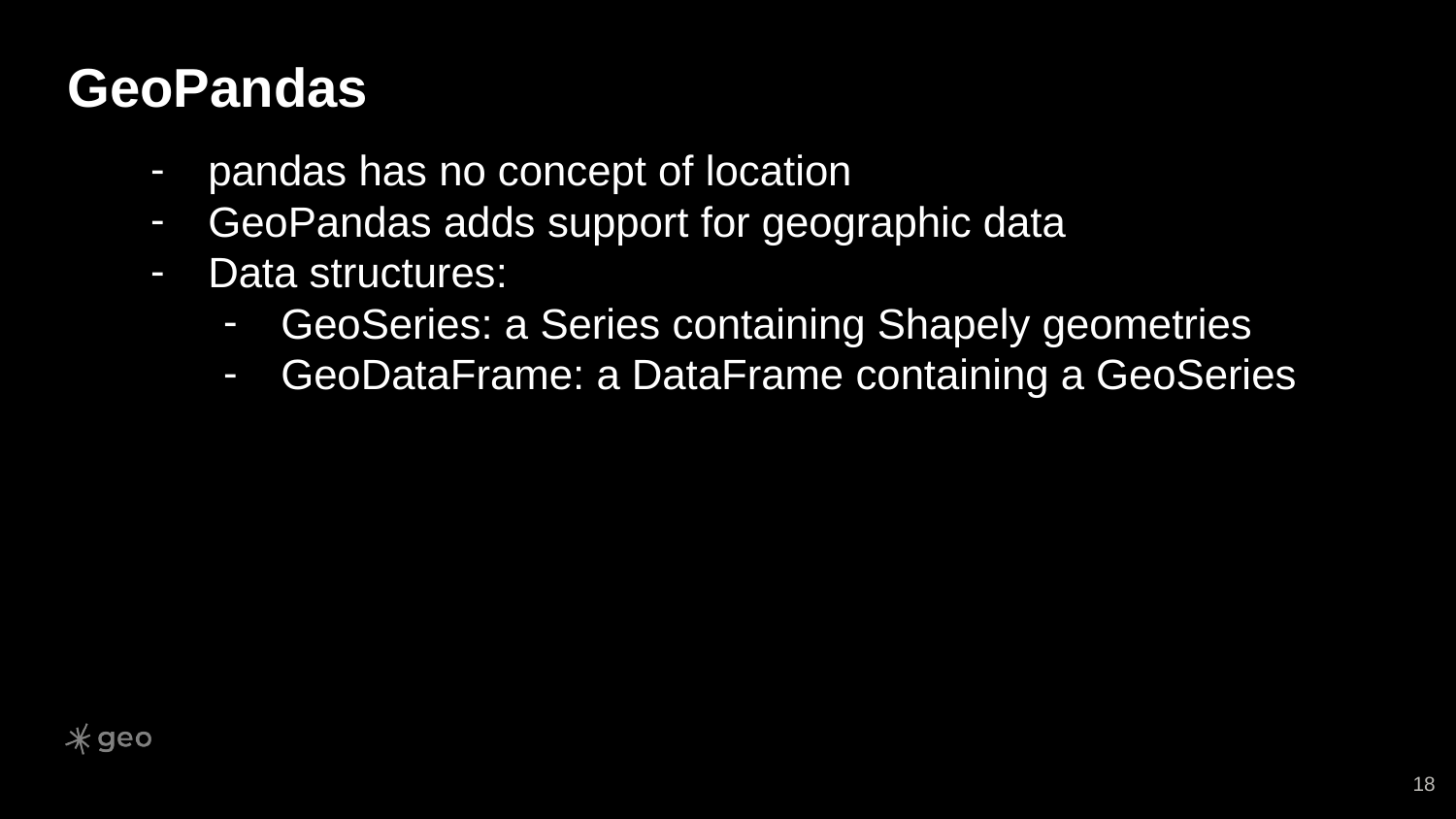

# GeoPandas
pandas has no concept of location
GeoPandas adds support for geographic data
Data structures:
GeoSeries: a Series containing Shapely geometries
GeoDataFrame: a DataFrame containing a GeoSeries
18